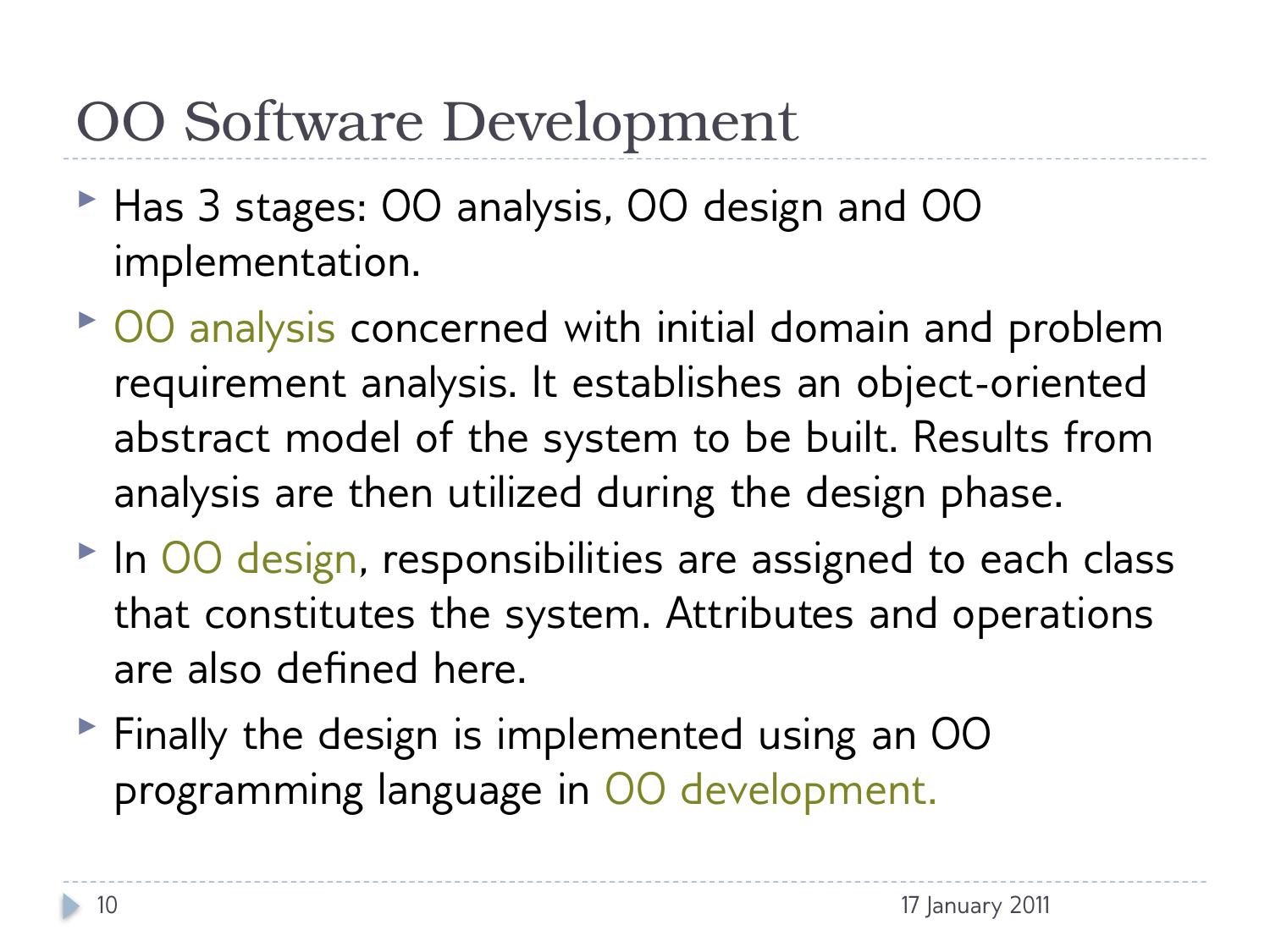

# OO Software Development
Has 3 stages: OO analysis, OO design and OO implementation.
OO analysis concerned with initial domain and problem requirement analysis. It establishes an object-oriented abstract model of the system to be built. Results from analysis are then utilized during the design phase.
In OO design, responsibilities are assigned to each class that constitutes the system. Attributes and operations are also defined here.
Finally the design is implemented using an OO programming language in OO development.
10
17 January 2011